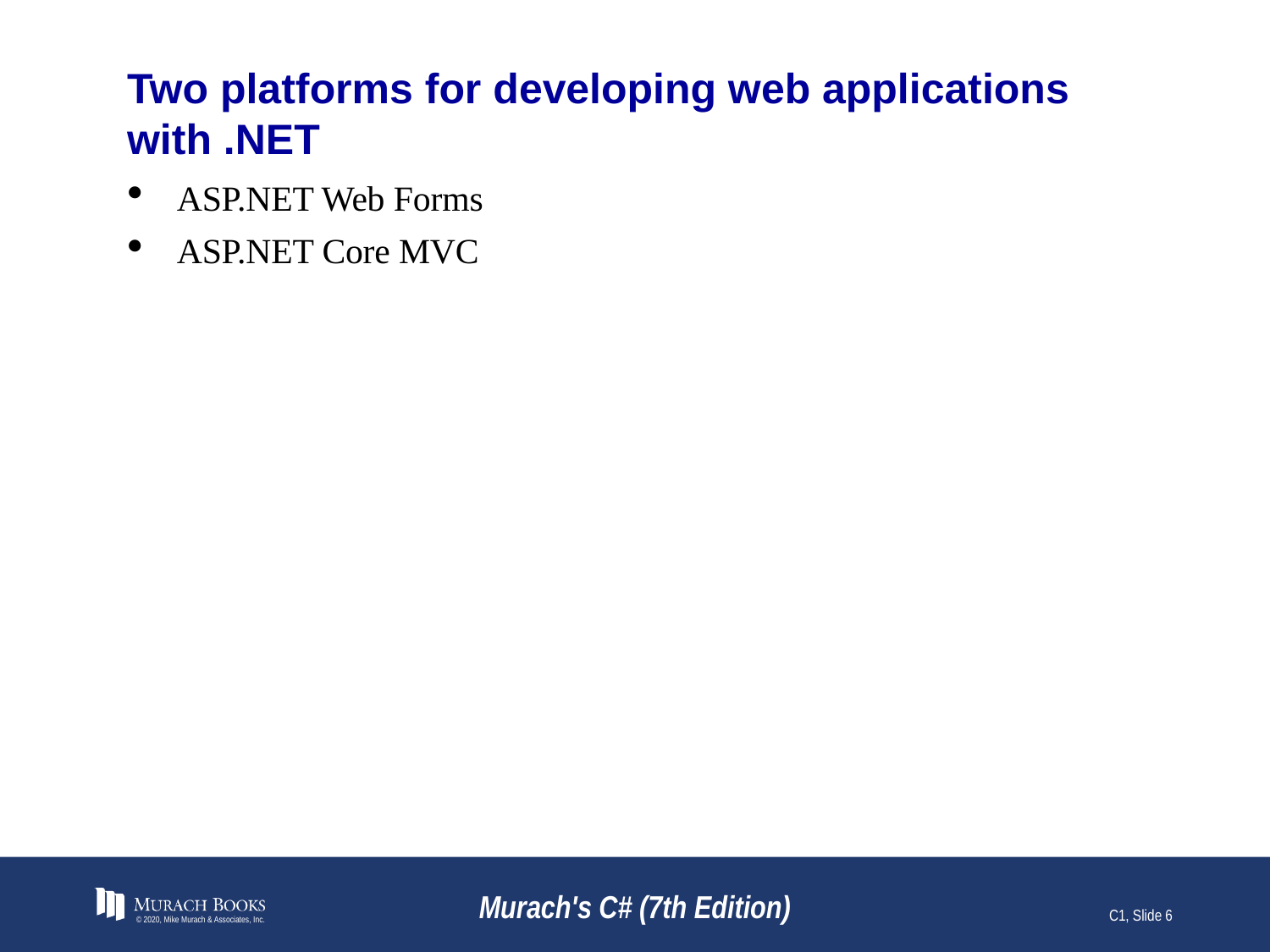

# Two platforms for developing web applications with .NET
ASP.NET Web Forms
ASP.NET Core MVC

© 2020, Mike Murach & Associates, Inc.
Murach's C# (7th Edition)

C1, Slide 6